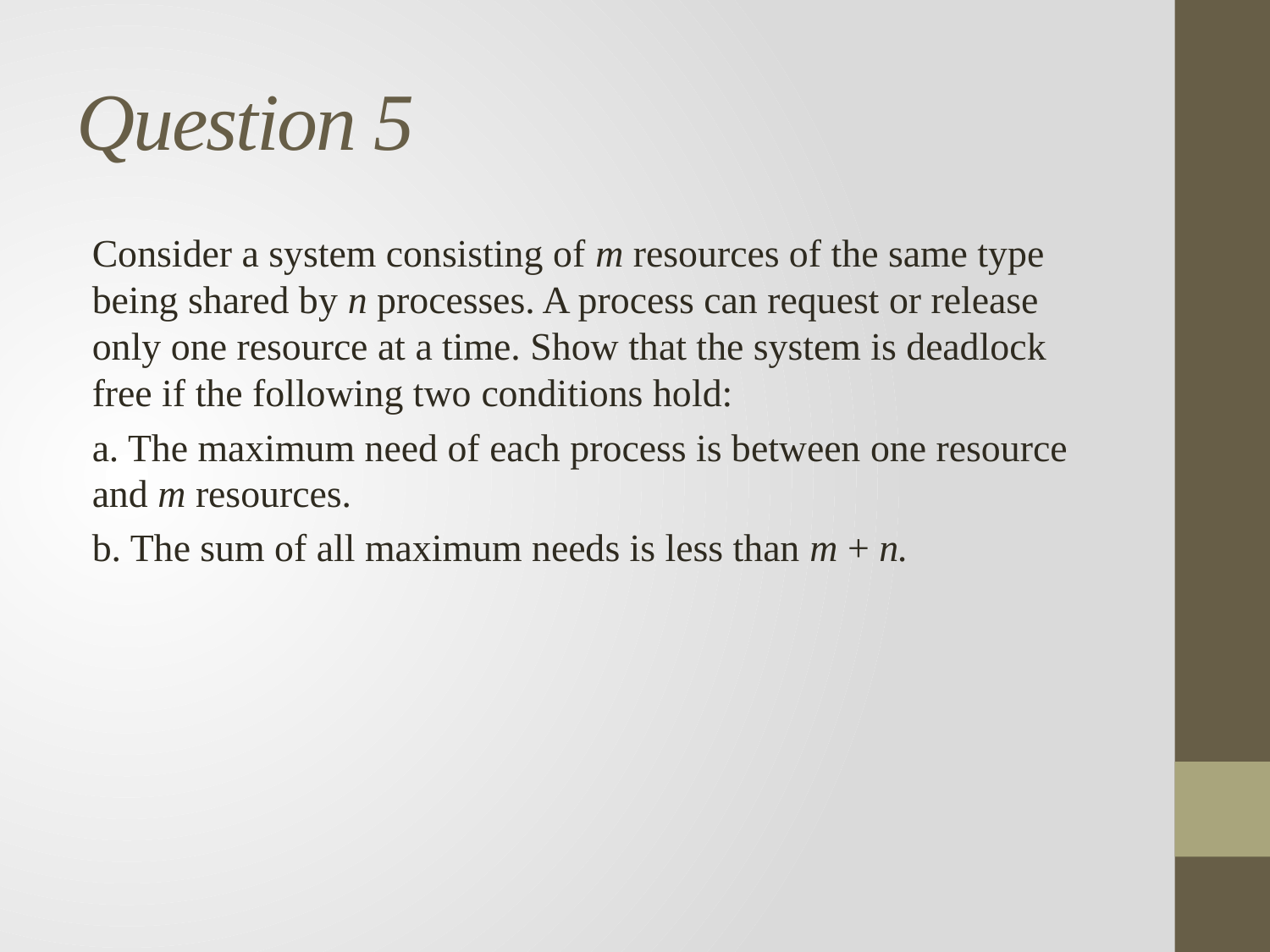

# Question 5
Consider a system consisting of m resources of the same type being shared by n processes. A process can request or release only one resource at a time. Show that the system is deadlock free if the following two conditions hold:
a. The maximum need of each process is between one resource and m resources.
b. The sum of all maximum needs is less than m + n.